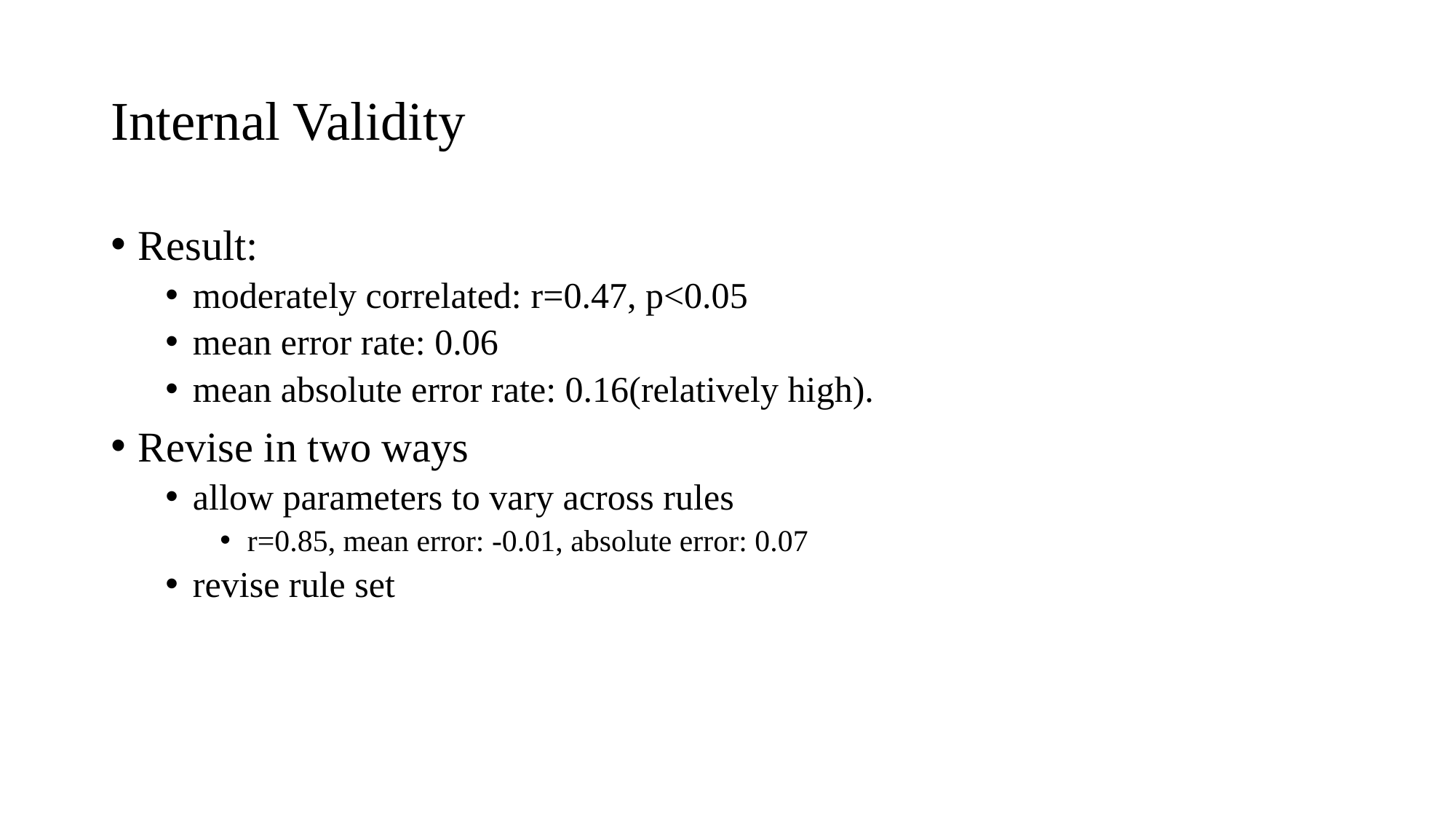

# Internal Validity
Result:
moderately correlated: r=0.47, p<0.05
mean error rate: 0.06
mean absolute error rate: 0.16(relatively high).
Revise in two ways
allow parameters to vary across rules
r=0.85, mean error: -0.01, absolute error: 0.07
revise rule set